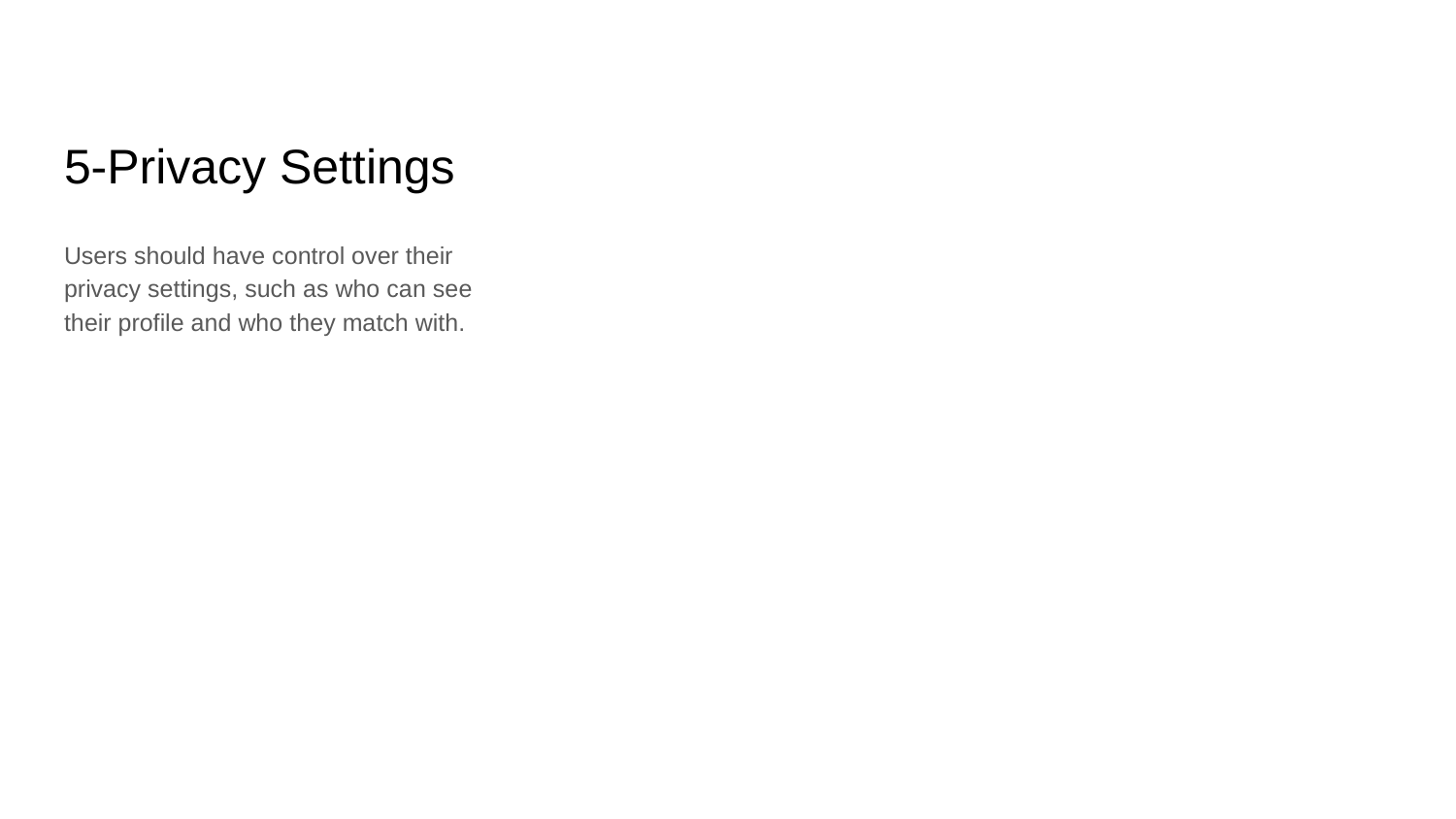

# 5-Privacy Settings
Users should have control over their privacy settings, such as who can see their profile and who they match with.